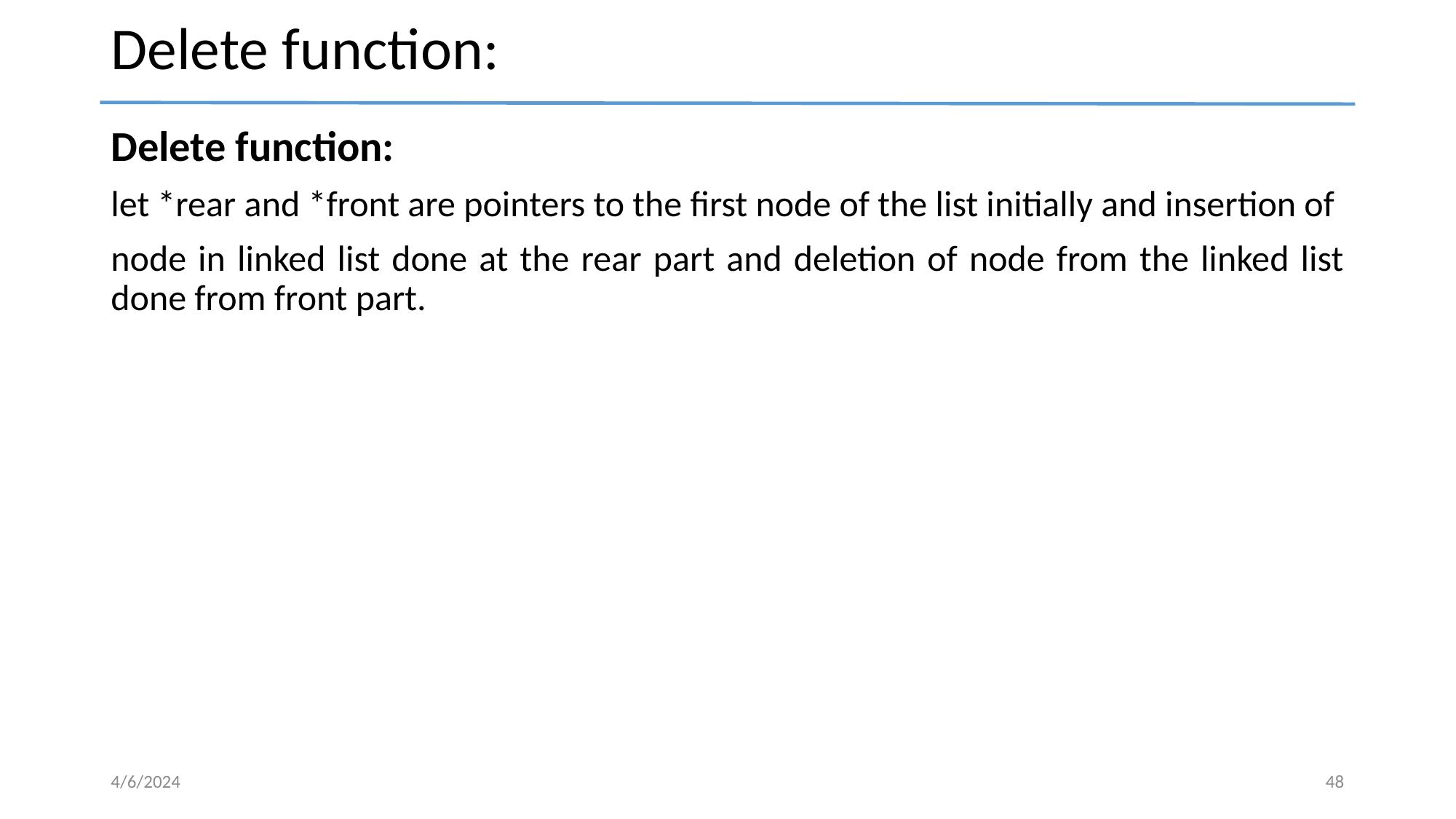

# Delete function:
Delete function:
let *rear and *front are pointers to the first node of the list initially and insertion of
node in linked list done at the rear part and deletion of node from the linked list done from front part.
4/6/2024
48